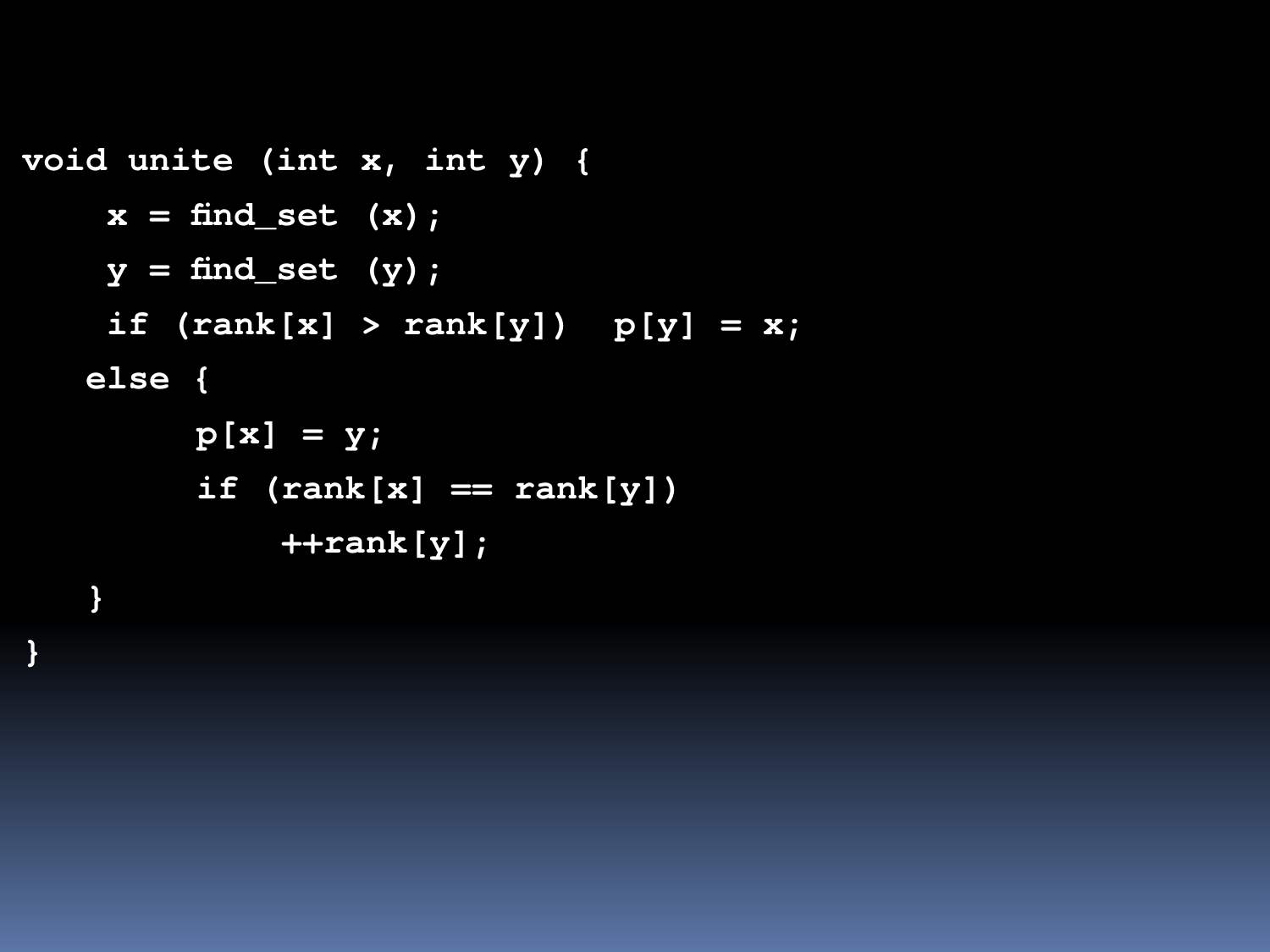

void unite (int x, int y) {
    x = find_set (x);
    y = find_set (y);
    if (rank[x] > rank[y])  p[y] = x;
   else {
		p[x] = y;
		if (rank[x] == rank[y])
		    ++rank[y];
   }
}